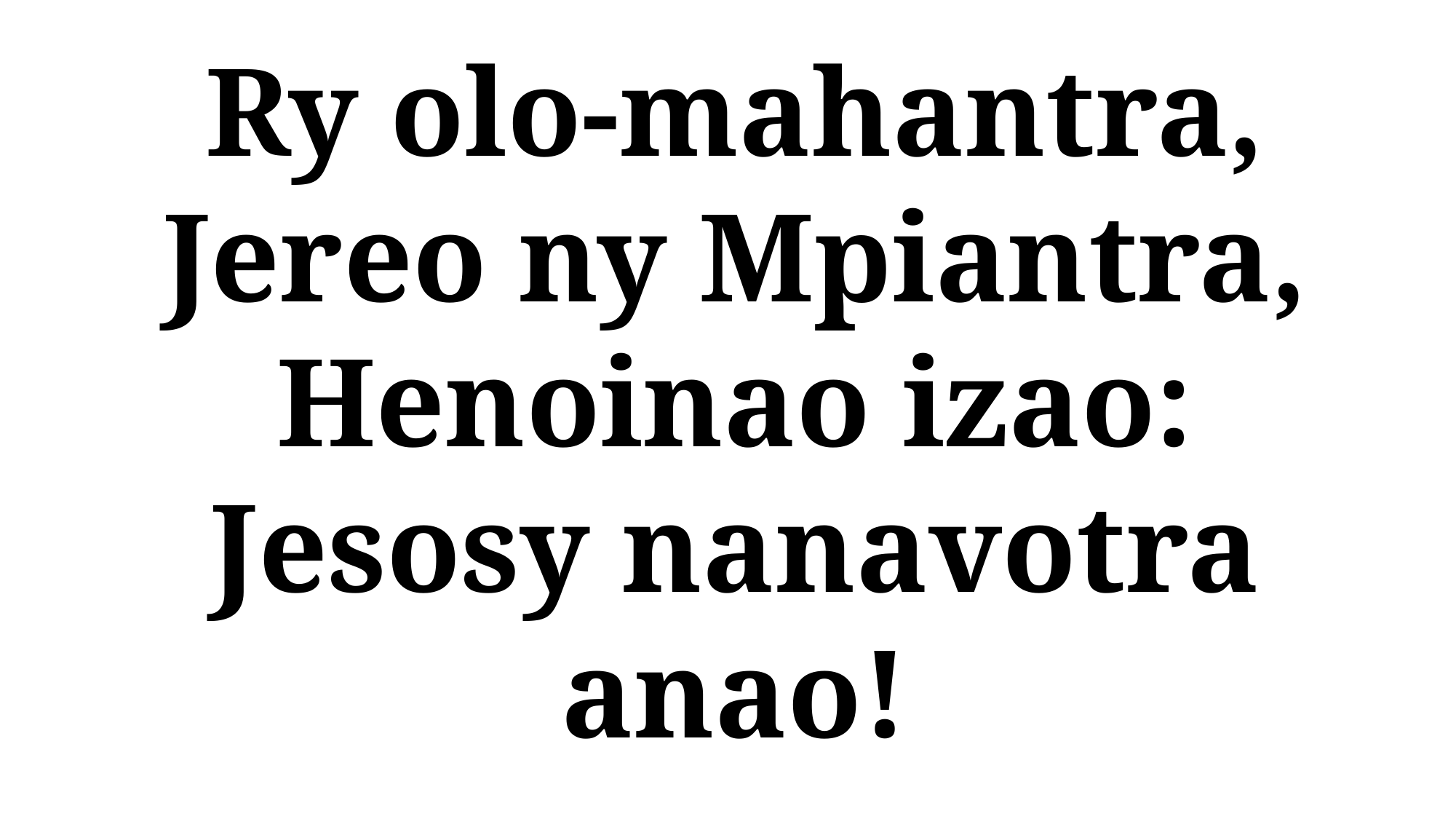

Ry olo-mahantra,
Jereo ny Mpiantra,
Henoinao izao:
Jesosy nanavotra anao!